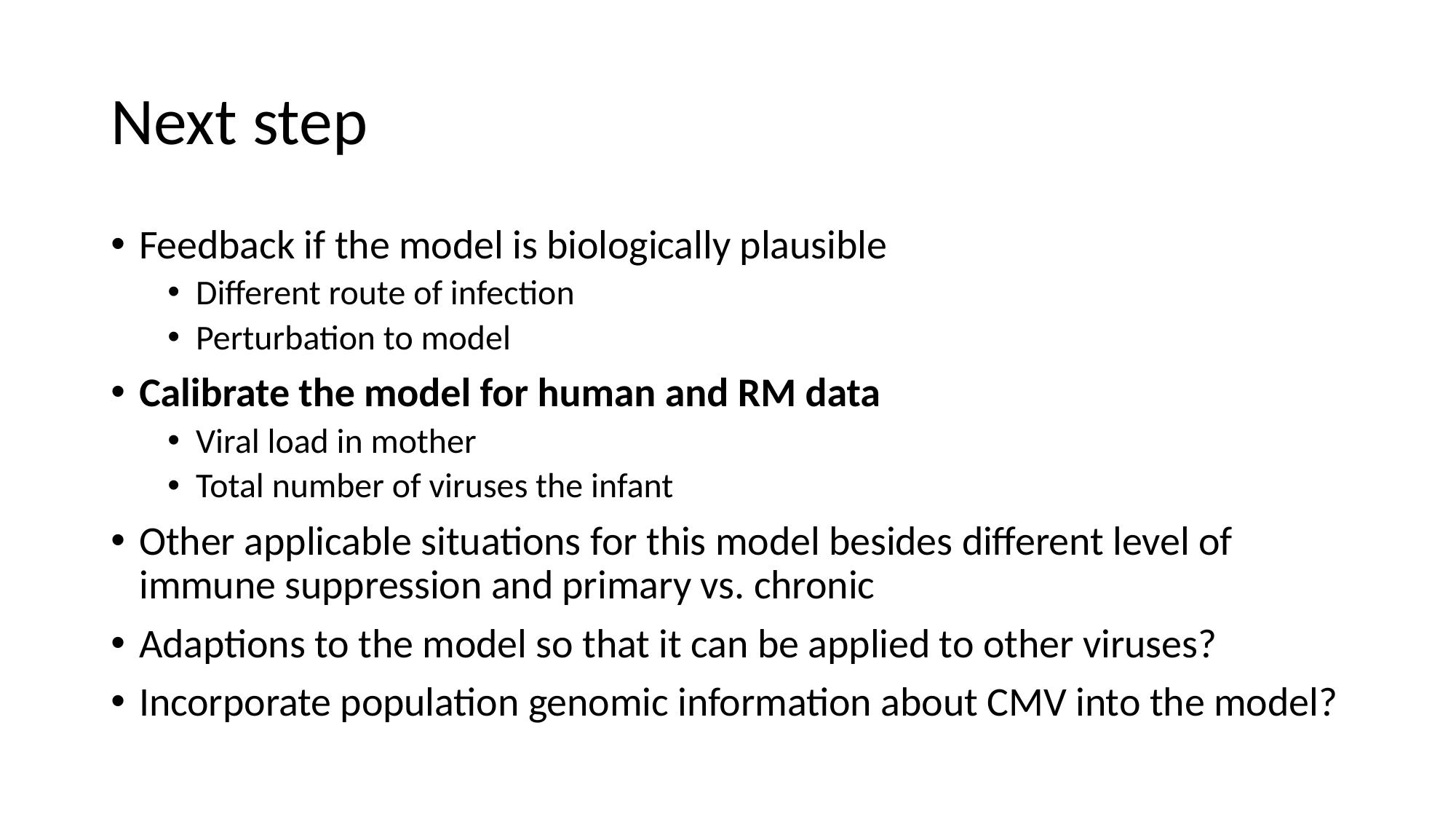

# Next step
Feedback if the model is biologically plausible
Different route of infection
Perturbation to model
Calibrate the model for human and RM data
Viral load in mother
Total number of viruses the infant
Other applicable situations for this model besides different level of immune suppression and primary vs. chronic
Adaptions to the model so that it can be applied to other viruses?
Incorporate population genomic information about CMV into the model?